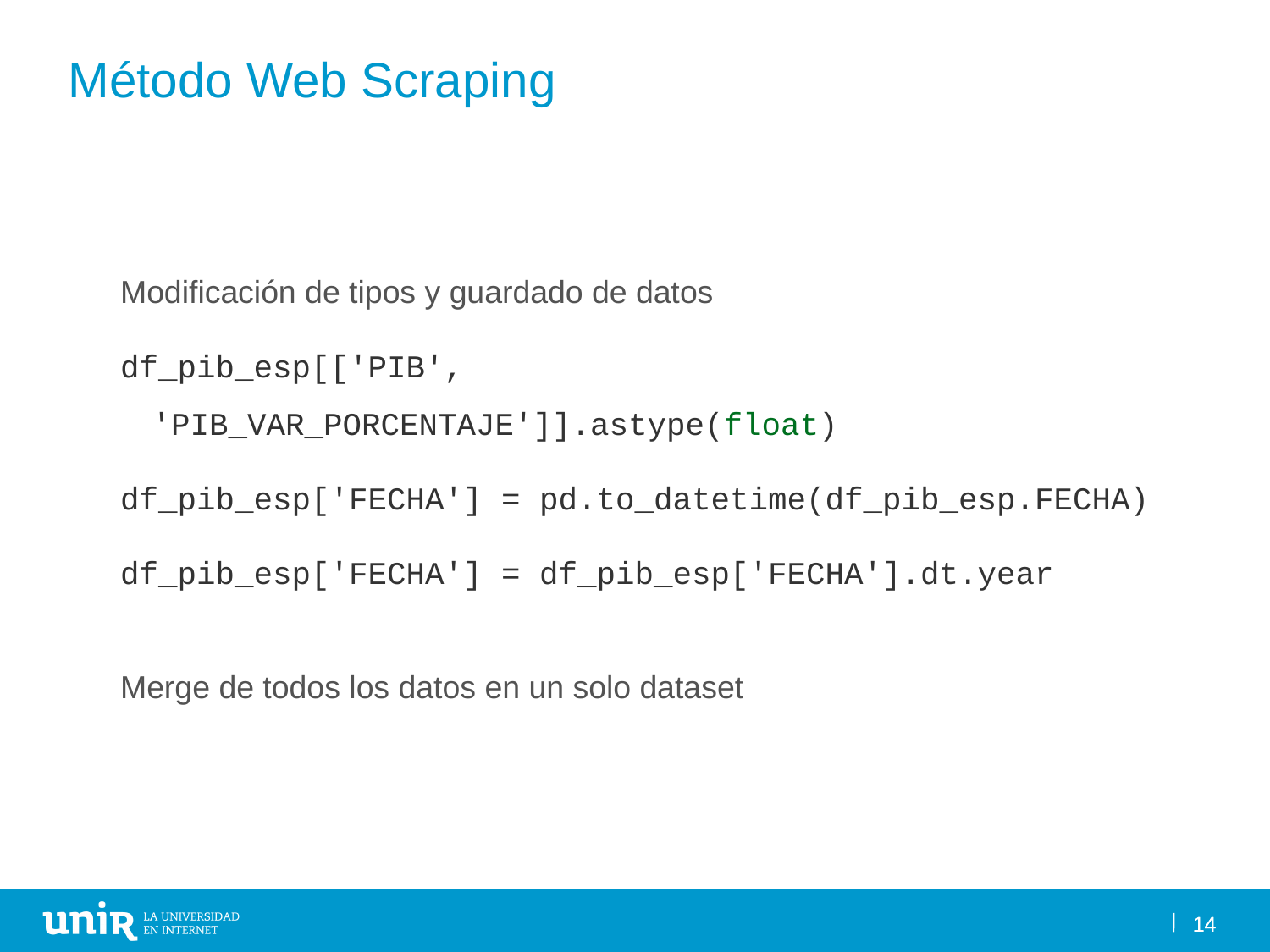

Método Web Scraping
Modificación de tipos y guardado de datos
df_pib_esp[['PIB', 'PIB_VAR_PORCENTAJE']].astype(float)
df_pib_esp['FECHA'] = pd.to_datetime(df_pib_esp.FECHA)
df_pib_esp['FECHA'] = df_pib_esp['FECHA'].dt.year

Merge de todos los datos en un solo dataset
14
14